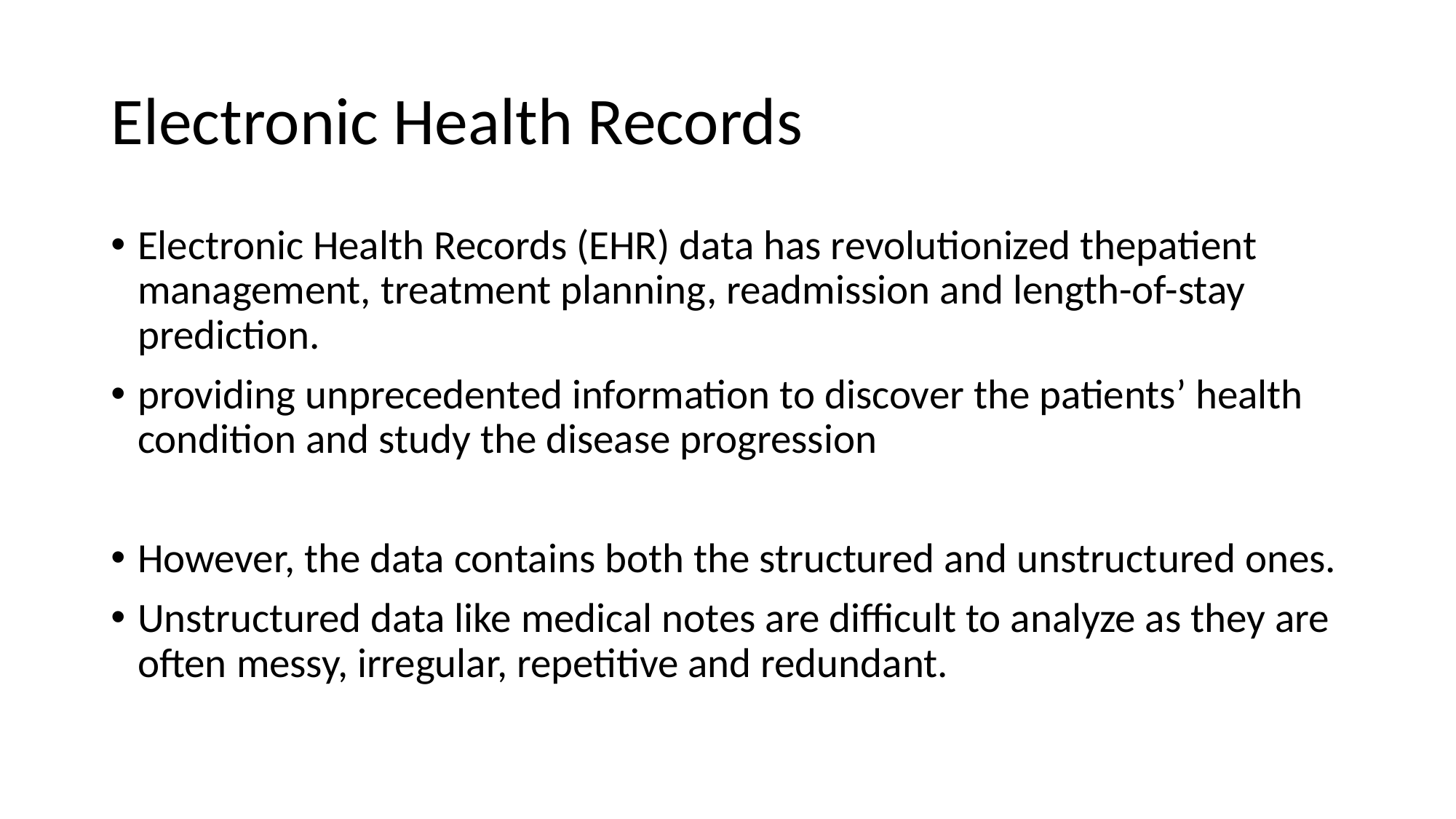

# Electronic Health Records
Electronic Health Records (EHR) data has revolutionized thepatient management, treatment planning, readmission and length-of-stay prediction.
providing unprecedented information to discover the patients’ health condition and study the disease progression

However, the data contains both the structured and unstructured ones.
Unstructured data like medical notes are difficult to analyze as they are often messy, irregular, repetitive and redundant.